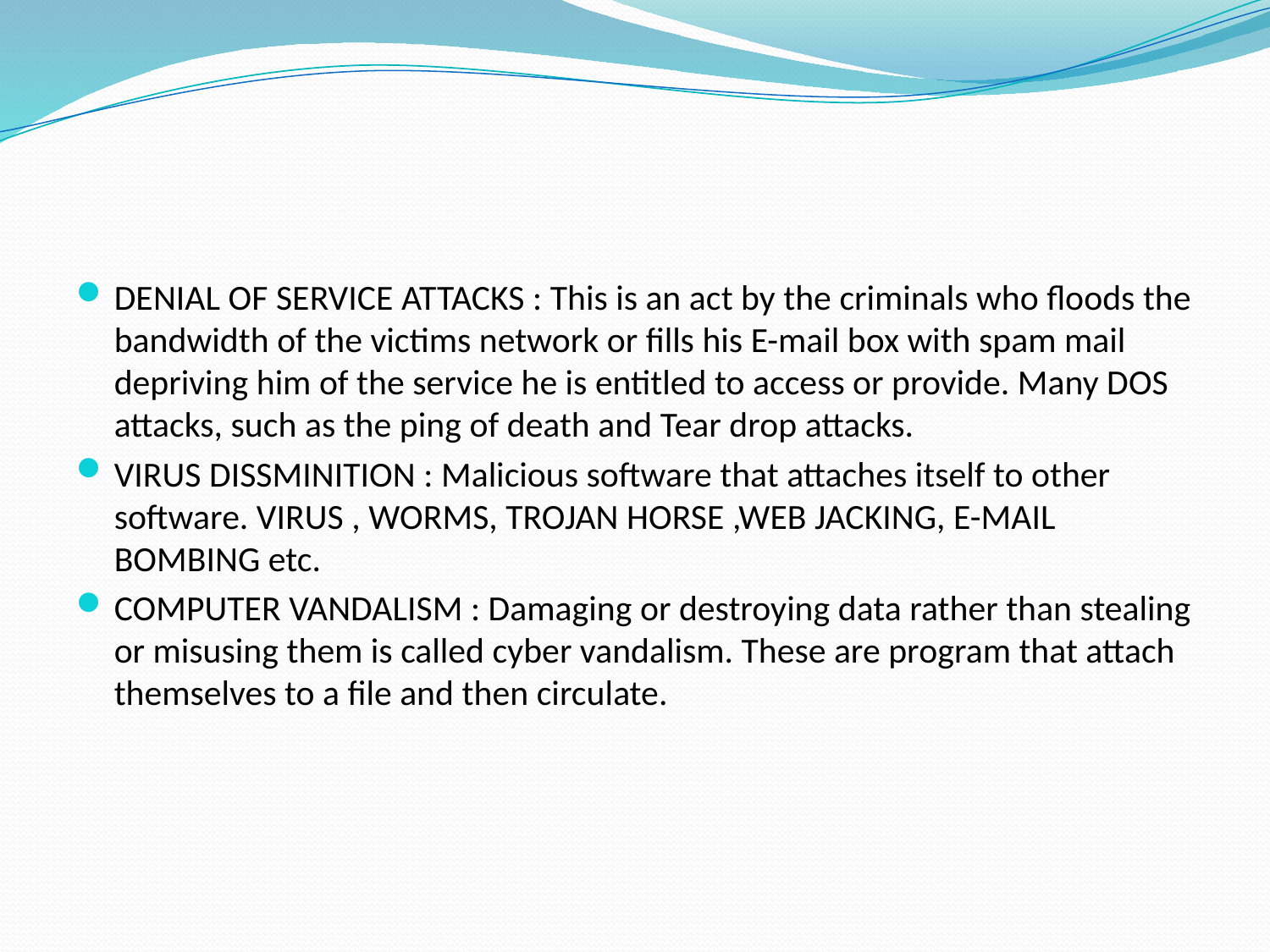

#
DENIAL OF SERVICE ATTACKS : This is an act by the criminals who floods the bandwidth of the victims network or fills his E-mail box with spam mail depriving him of the service he is entitled to access or provide. Many DOS attacks, such as the ping of death and Tear drop attacks.
VIRUS DISSMINITION : Malicious software that attaches itself to other software. VIRUS , WORMS, TROJAN HORSE ,WEB JACKING, E-MAIL BOMBING etc.
COMPUTER VANDALISM : Damaging or destroying data rather than stealing or misusing them is called cyber vandalism. These are program that attach themselves to a file and then circulate.